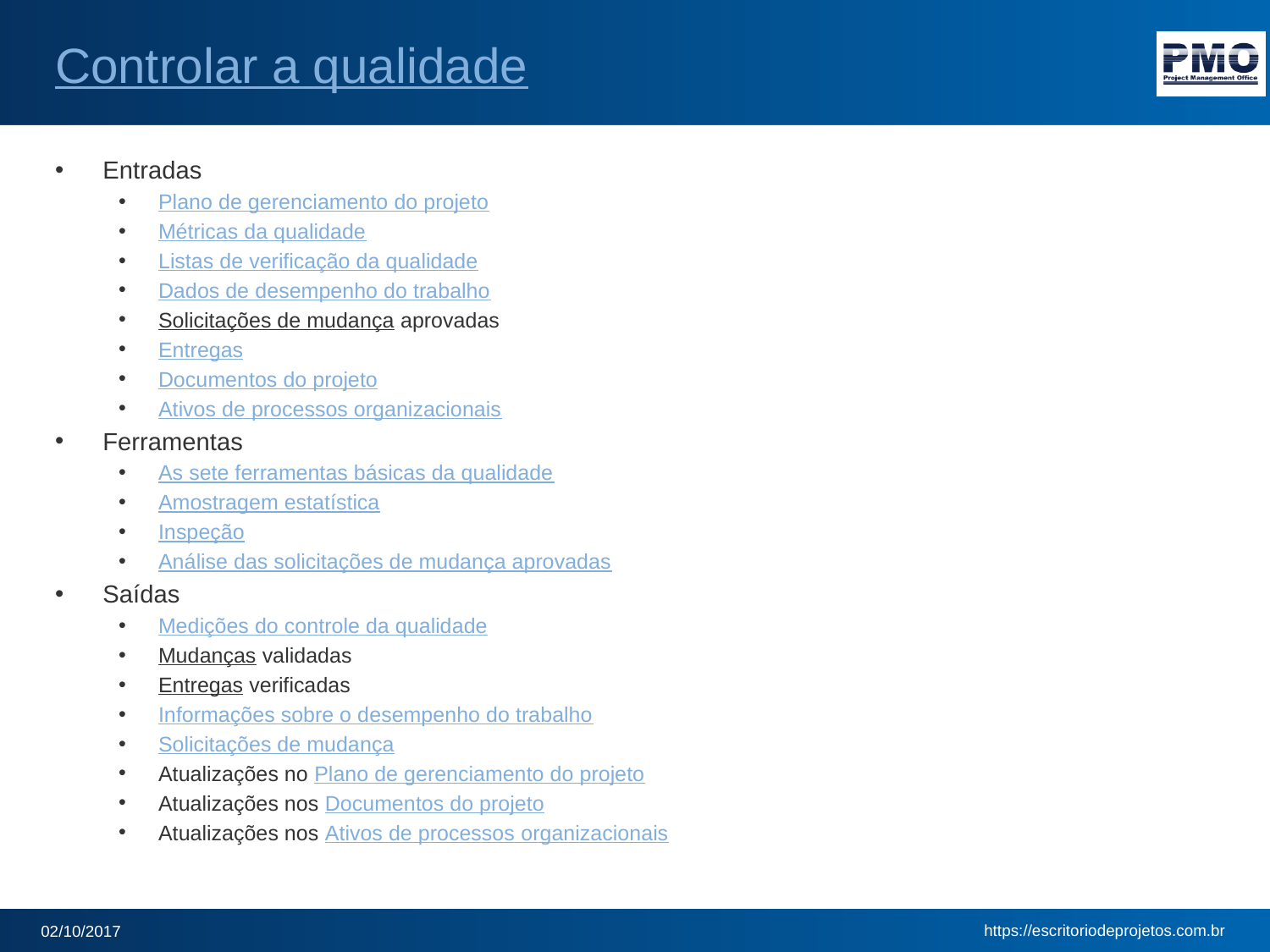

# Controlar a qualidade
Entradas
Plano de gerenciamento do projeto
Métricas da qualidade
Listas de verificação da qualidade
Dados de desempenho do trabalho
Solicitações de mudança aprovadas
Entregas
Documentos do projeto
Ativos de processos organizacionais
Ferramentas
As sete ferramentas básicas da qualidade
Amostragem estatística
Inspeção
Análise das solicitações de mudança aprovadas
Saídas
Medições do controle da qualidade
Mudanças validadas
Entregas verificadas
Informações sobre o desempenho do trabalho
Solicitações de mudança
Atualizações no Plano de gerenciamento do projeto
Atualizações nos Documentos do projeto
Atualizações nos Ativos de processos organizacionais